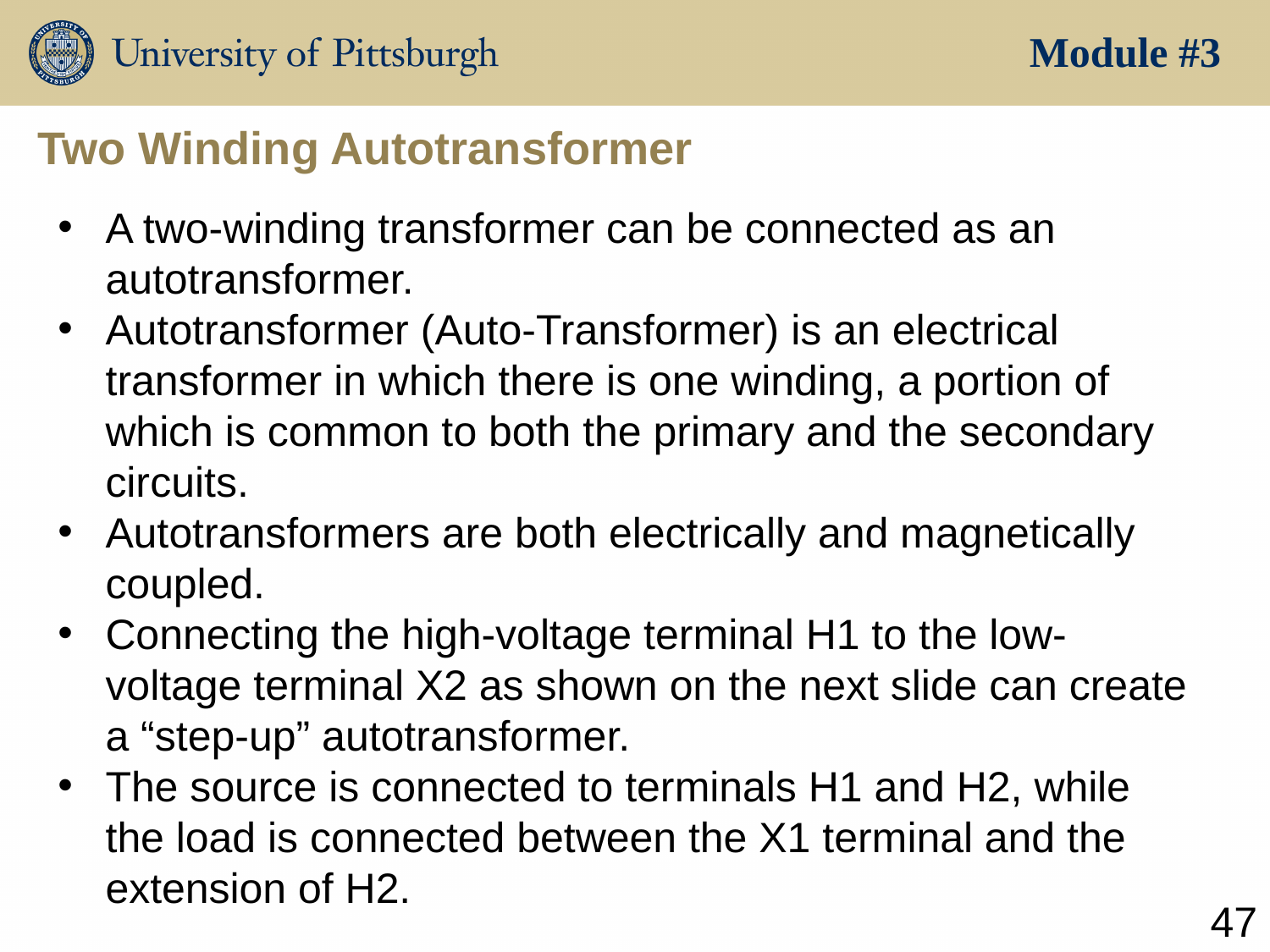

Module #3
# Two Winding Autotransformer
A two-winding transformer can be connected as an autotransformer.
Autotransformer (Auto-Transformer) is an electrical transformer in which there is one winding, a portion of which is common to both the primary and the secondary circuits.
Autotransformers are both electrically and magnetically coupled.
Connecting the high-voltage terminal H1 to the low-voltage terminal X2 as shown on the next slide can create a “step-up” autotransformer.
The source is connected to terminals H1 and H2, while the load is connected between the X1 terminal and the extension of H2.

47